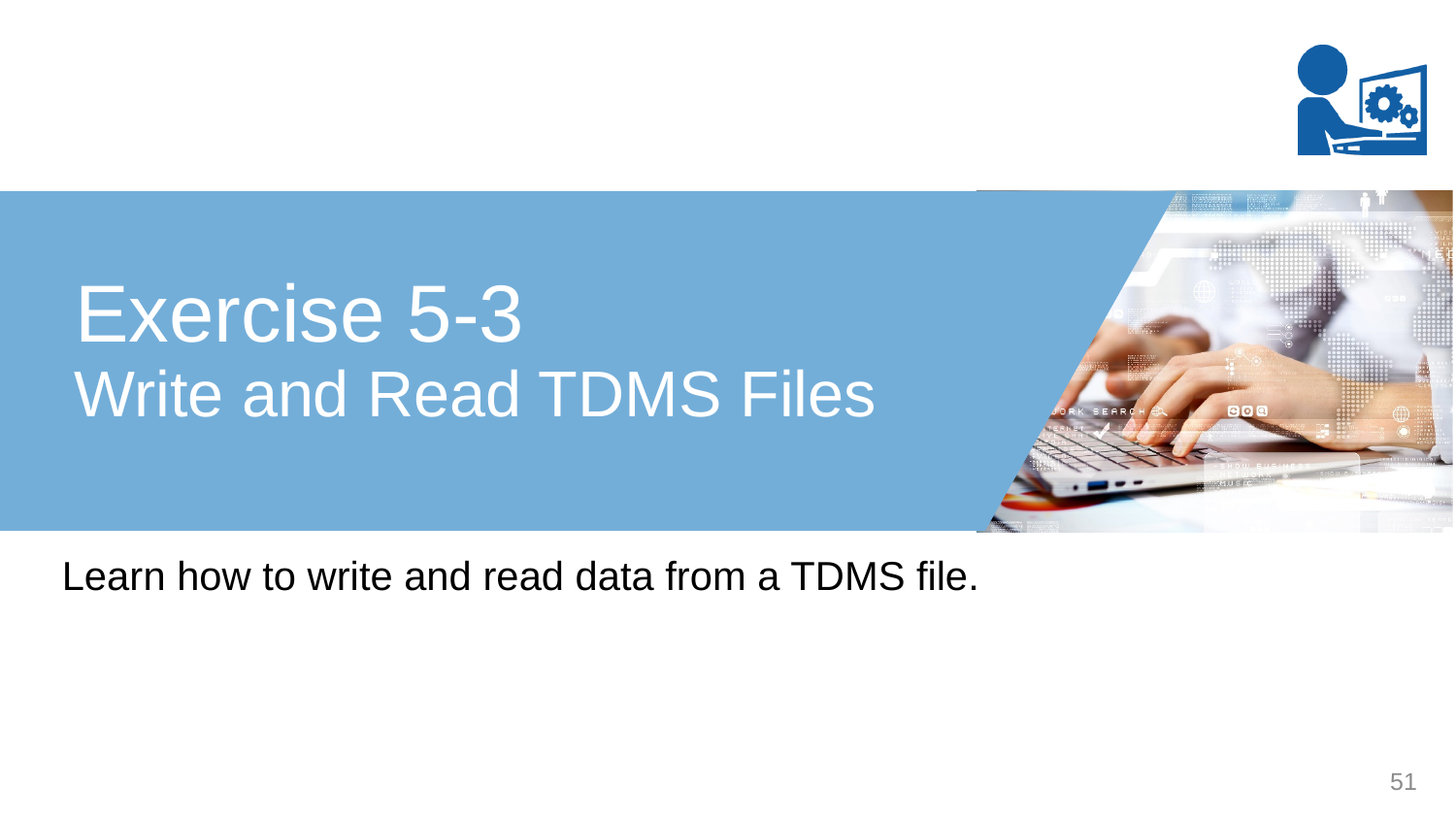

Exercise 5-3
Write and Read TDMS Files
Learn how to write and read data from a TDMS file.

51